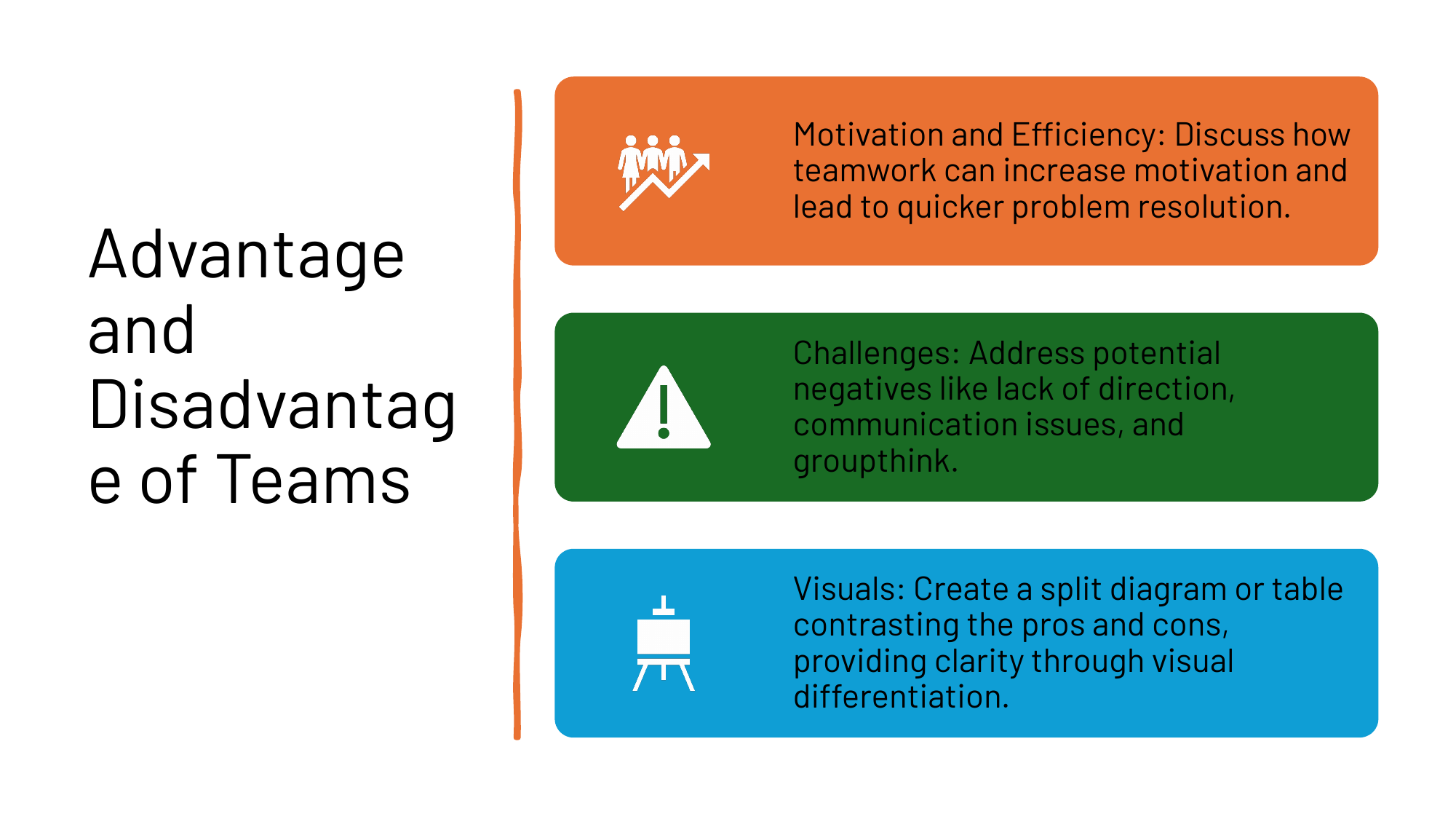

Motivation and Efficiency: Discuss how teamwork can increase motivation and lead to quicker problem resolution.
Challenges: Address potential negatives like lack of direction, communication issues, and groupthink.
Visuals: Create a split diagram or table contrasting the pros and cons, providing clarity through visual differentiation.
# Advantage and Disadvantage of Teams